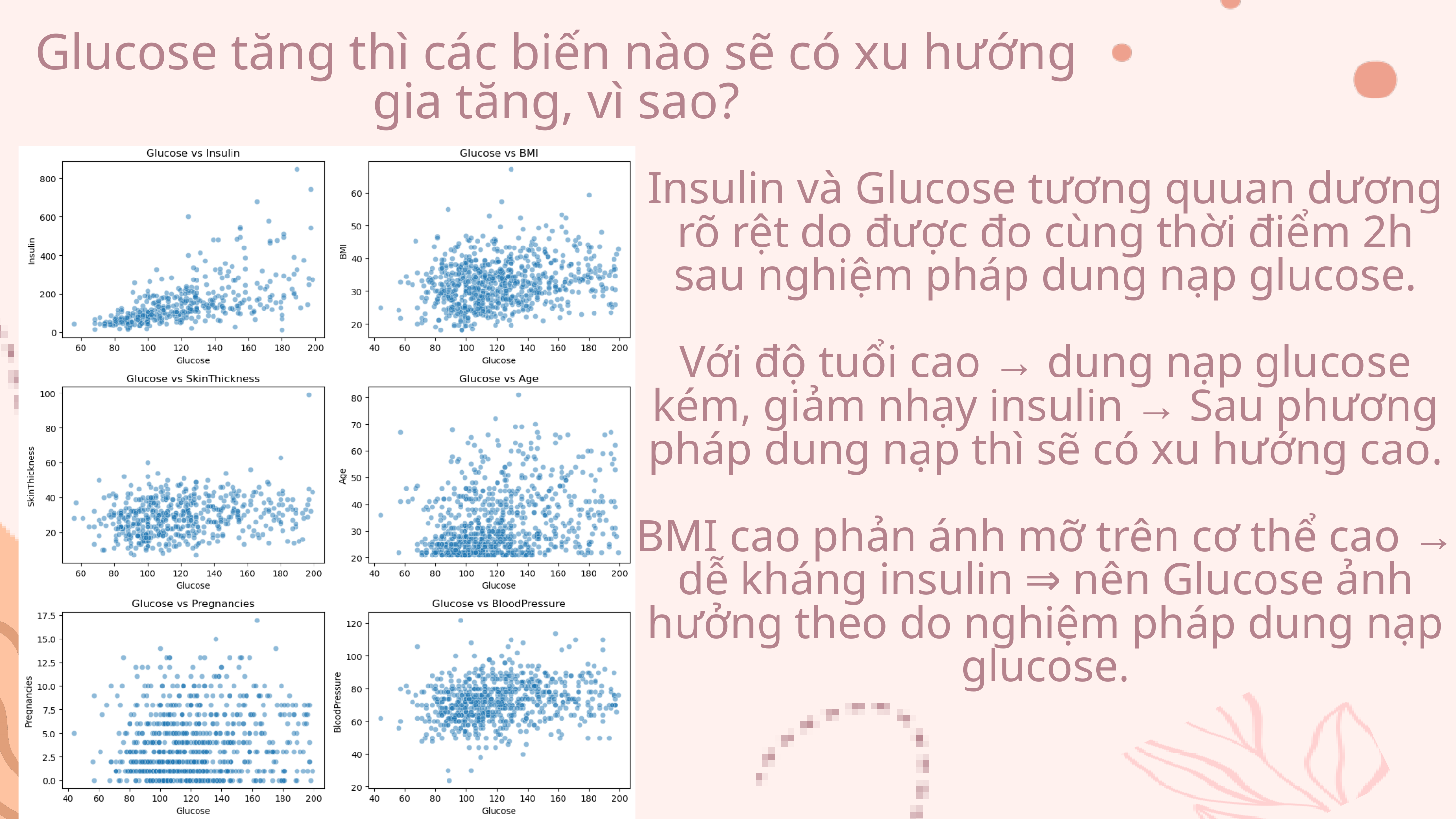

Glucose tăng thì các biến nào sẽ có xu hướng gia tăng, vì sao?

Insulin và Glucose tương quuan dương rõ rệt do được đo cùng thời điểm 2h sau nghiệm pháp dung nạp glucose.

Với độ tuổi cao → dung nạp glucose kém, giảm nhạy insulin → Sau phương pháp dung nạp thì sẽ có xu hướng cao.

BMI cao phản ánh mỡ trên cơ thể cao → dễ kháng insulin ⇒ nên Glucose ảnh hưởng theo do nghiệm pháp dung nạp glucose.